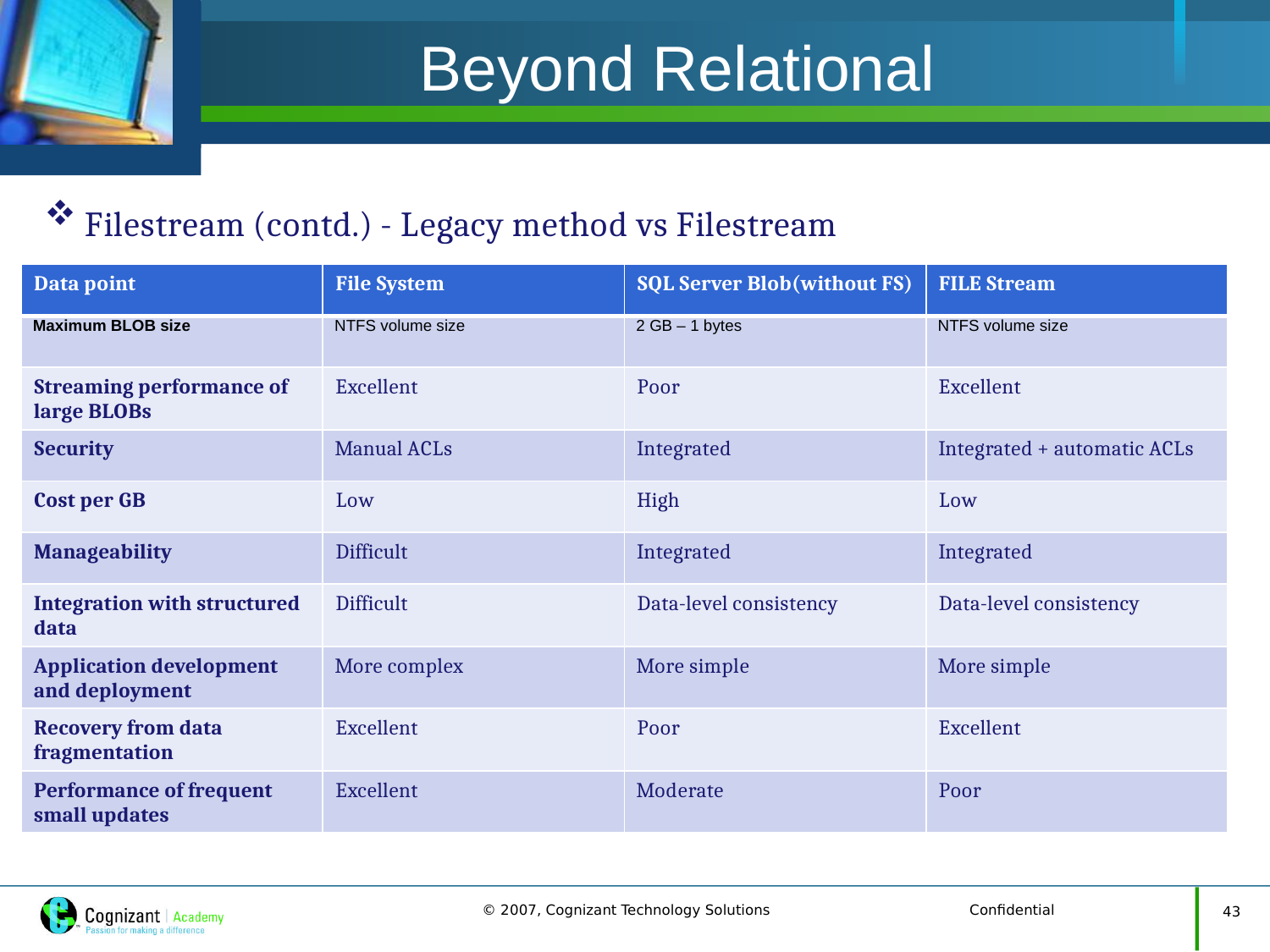

# Beyond Relational
 Filestream (contd.) - Legacy method vs Filestream
| Data point | File System | SQL Server Blob(without FS) | FILE Stream |
| --- | --- | --- | --- |
| Maximum BLOB size | NTFS volume size | 2 GB – 1 bytes | NTFS volume size |
| Streaming performance of large BLOBs | Excellent | Poor | Excellent |
| Security | Manual ACLs | Integrated | Integrated + automatic ACLs |
| Cost per GB | Low | High | Low |
| Manageability | Difficult | Integrated | Integrated |
| Integration with structured data | Difficult | Data-level consistency | Data-level consistency |
| Application development and deployment | More complex | More simple | More simple |
| Recovery from data fragmentation | Excellent | Poor | Excellent |
| Performance of frequent small updates | Excellent | Moderate | Poor |
43